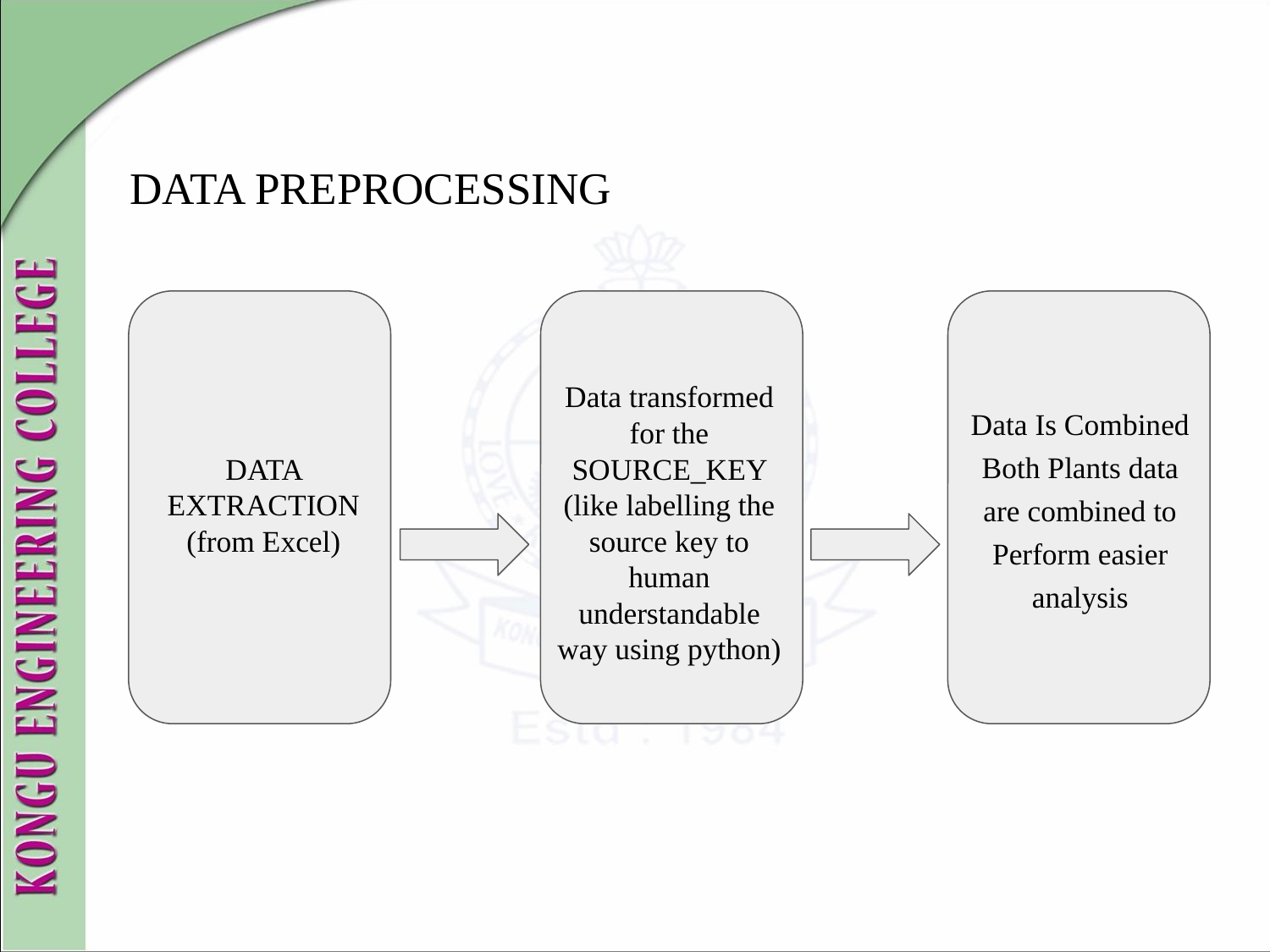

DATA PREPROCESSING

DATA EXTRACTION
(from Excel)
Data transformed for the SOURCE_KEY (like labelling the source key to human understandable way using python)

Data Is Combined
Both Plants data are combined to Perform easier analysis